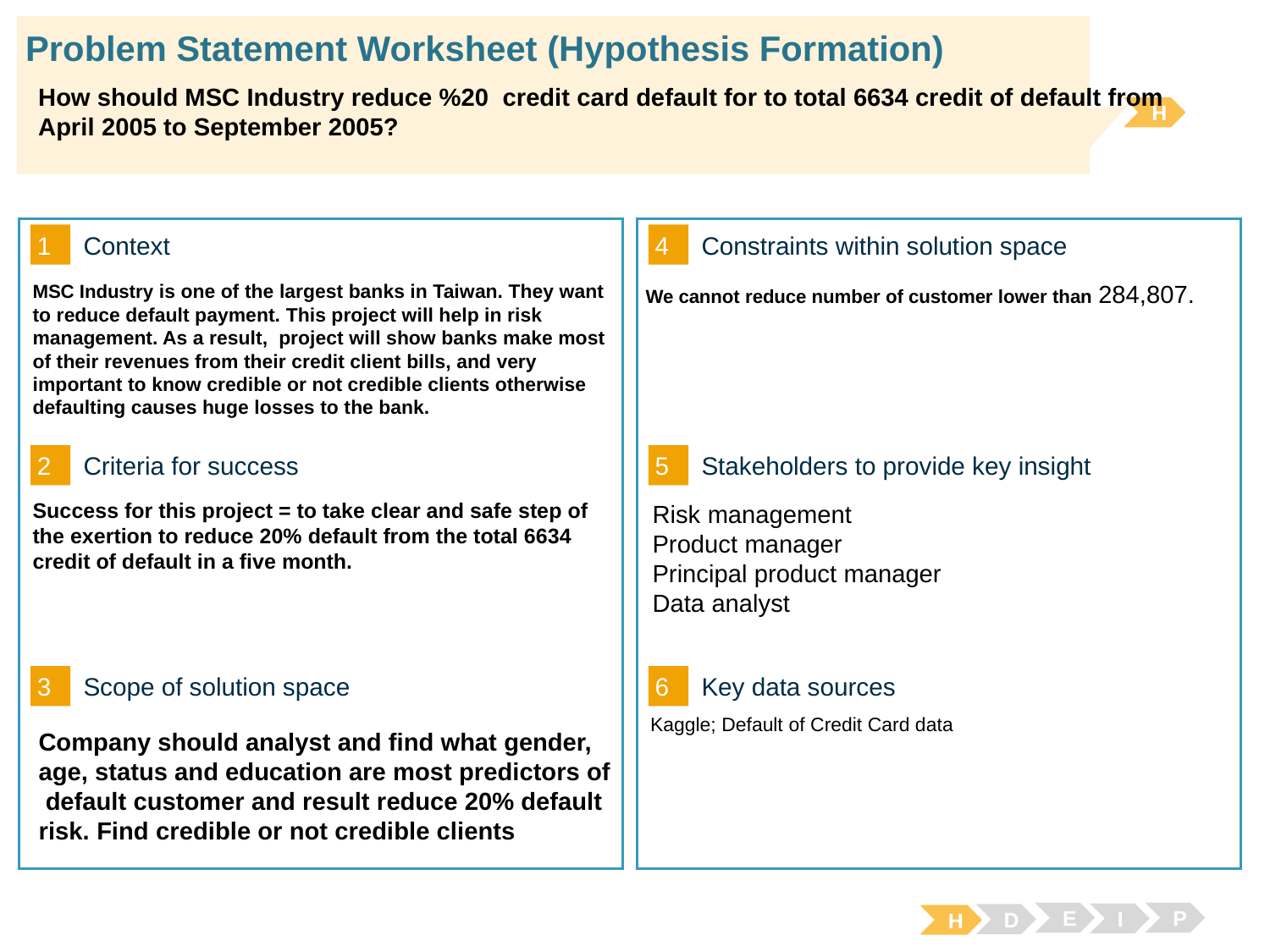

# Problem Statement Worksheet (Hypothesis Formation)
How should MSC Industry reduce %20  credit card default for to total 6634 credit of default from April 2005 to September 2005?

H

1
4
Context
Constraints within solution space
We cannot reduce number of customer lower than 284,807.
MSC Industry is one of the largest banks in Taiwan. They want to reduce default payment. This project will help in risk management. As a result,  project will show banks make most of their revenues from their credit client bills, and very important to know credible or not credible clients otherwise defaulting causes huge losses to the bank.
2
5
Criteria for success
Stakeholders to provide key insight
Success for this project = to take clear and safe step of the exertion to reduce 20% default from the total 6634 credit of default in a five month.
Risk management
Product manager
Principal product manager
Data analyst

3
6
Key data sources
Scope of solution space
Kaggle; Default of Credit Card data
Company should analyst and find what gender, age, status and education are most predictors of  default customer and result reduce 20% default risk. Find credible or not credible clients
E
P
I
D
H